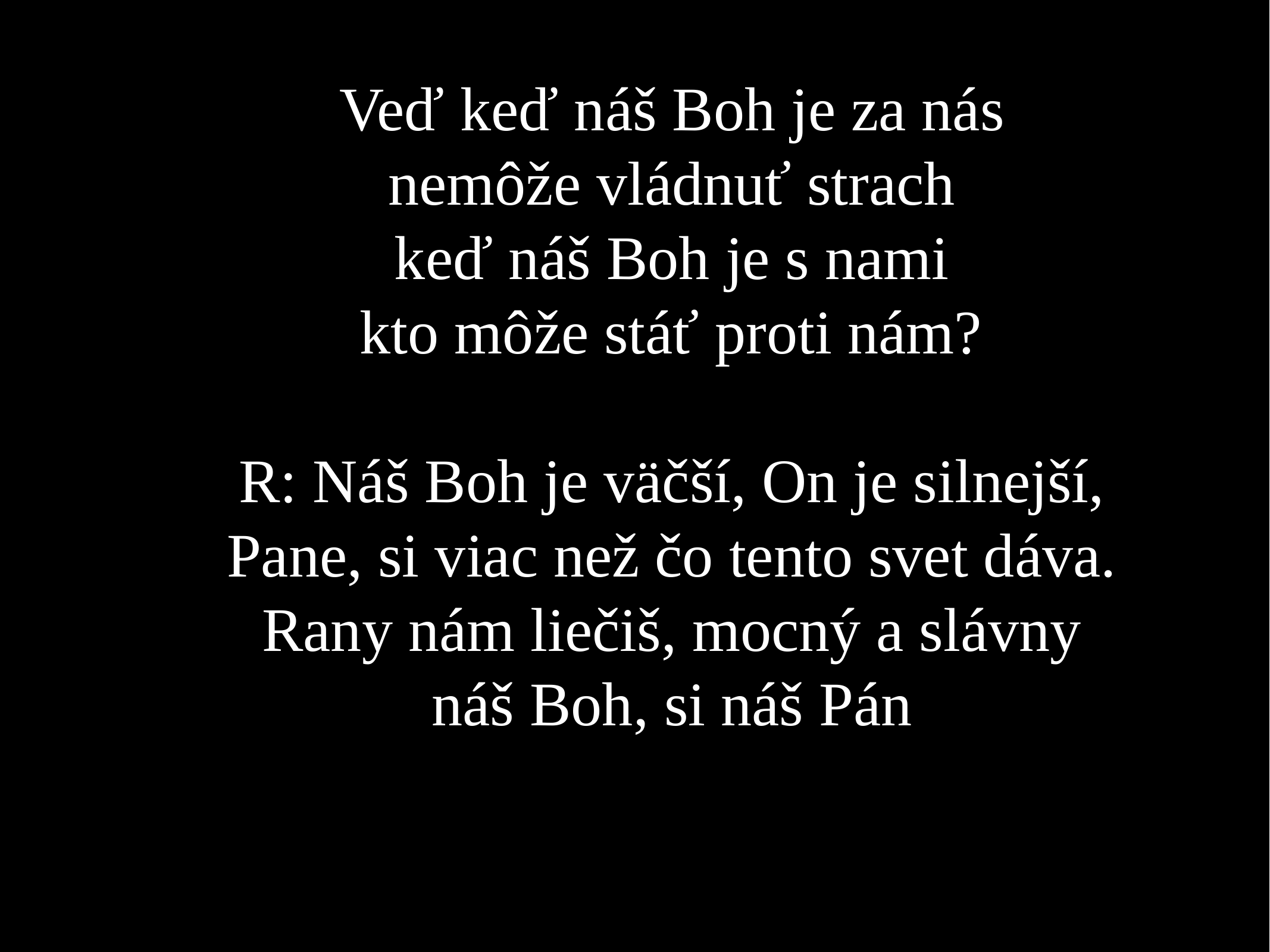

Veď keď náš Boh je za nás
nemôže vládnuť strach
keď náš Boh je s nami
kto môže stáť proti nám?

R: Náš Boh je väčší, On je silnejší,
Pane, si viac než čo tento svet dáva.
Rany nám liečiš, mocný a slávny
náš Boh, si náš Pán